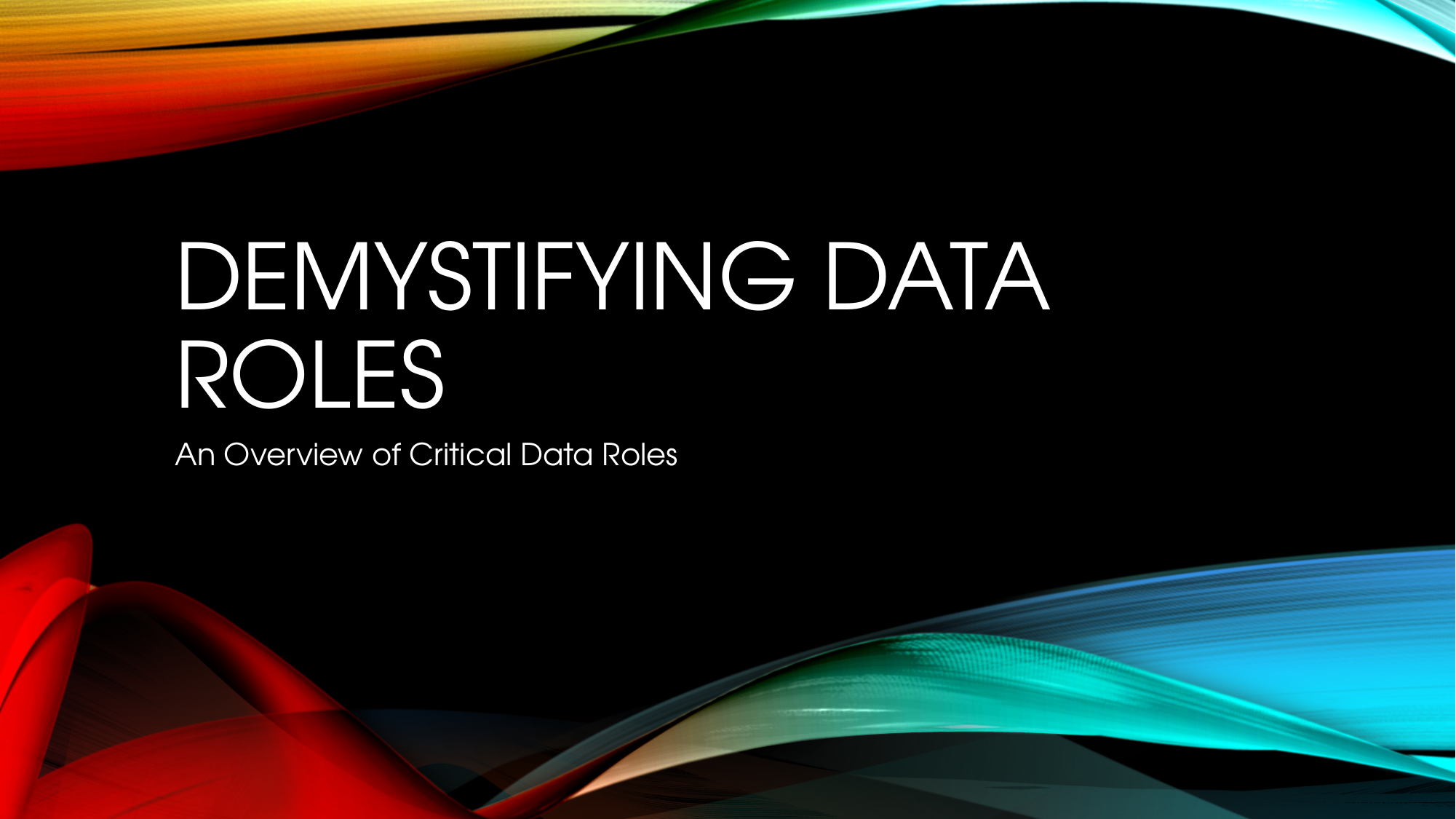

# Demystifying Data Roles
An Overview of Critical Data Roles